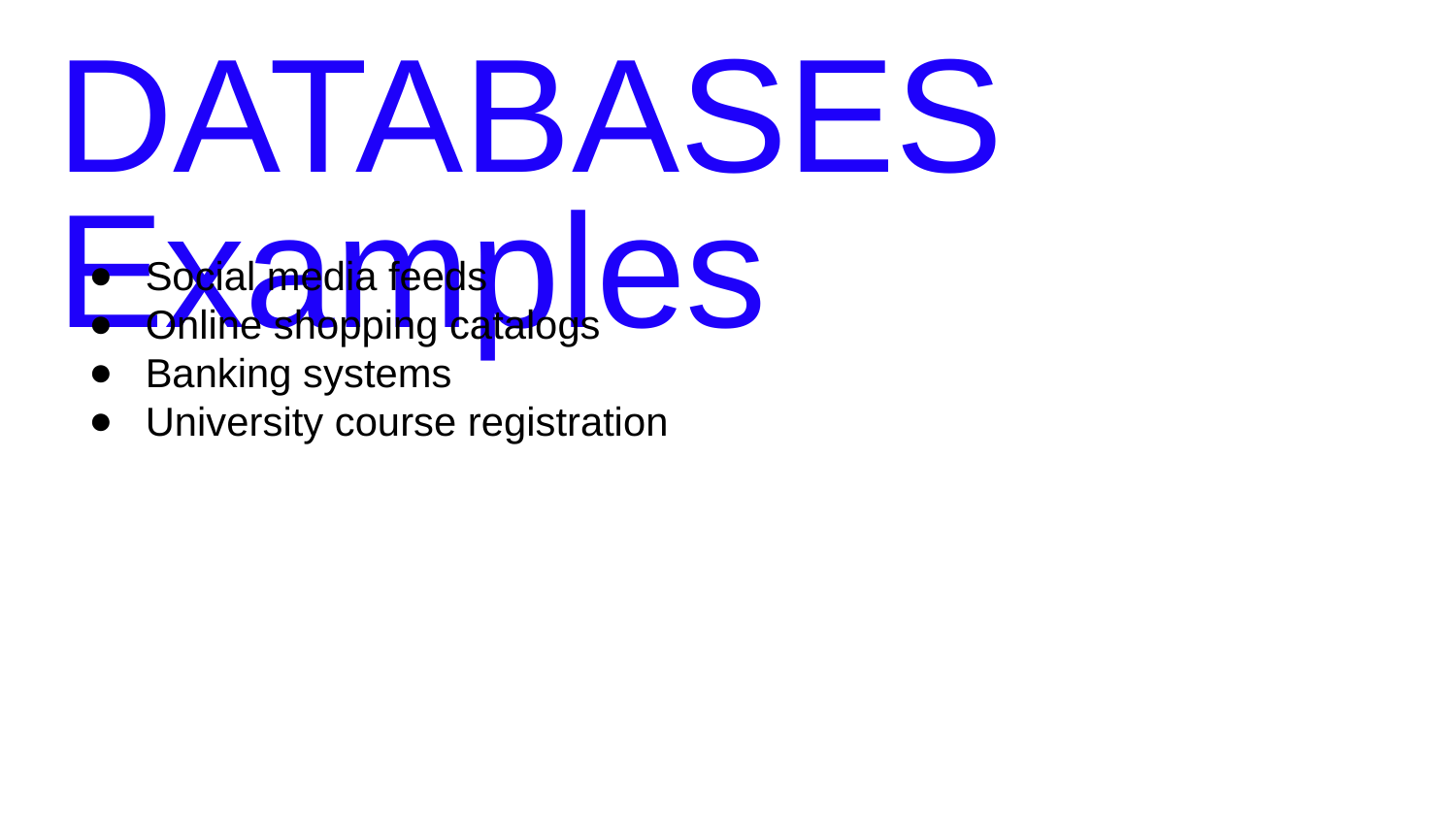

# DATABASES Examples
Social media feeds
Online shopping catalogs
Banking systems
University course registration